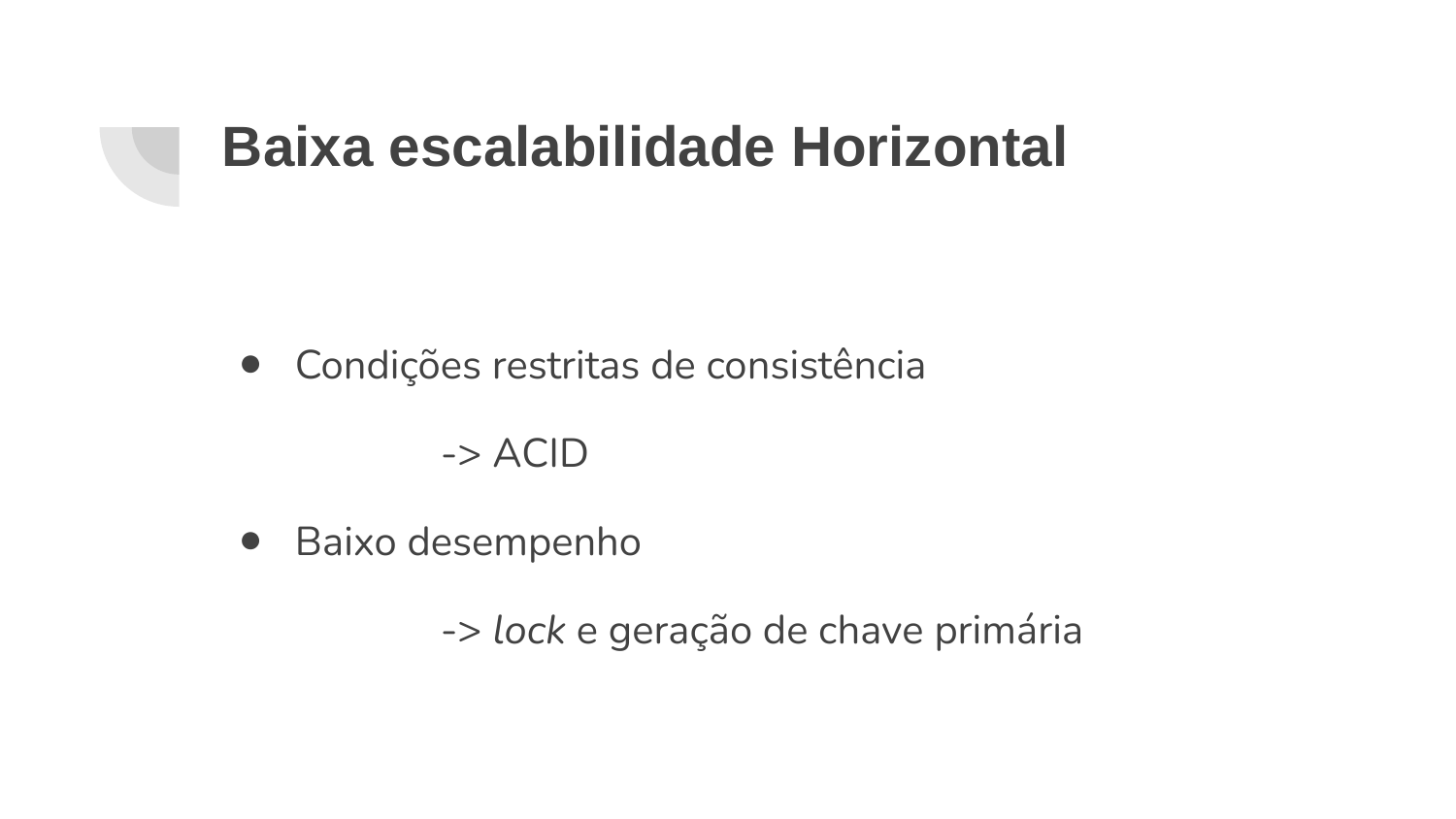

# Baixa escalabilidade Horizontal

Condições restritas de consistência
	-> ACID
Baixo desempenho
	-> lock e geração de chave primária